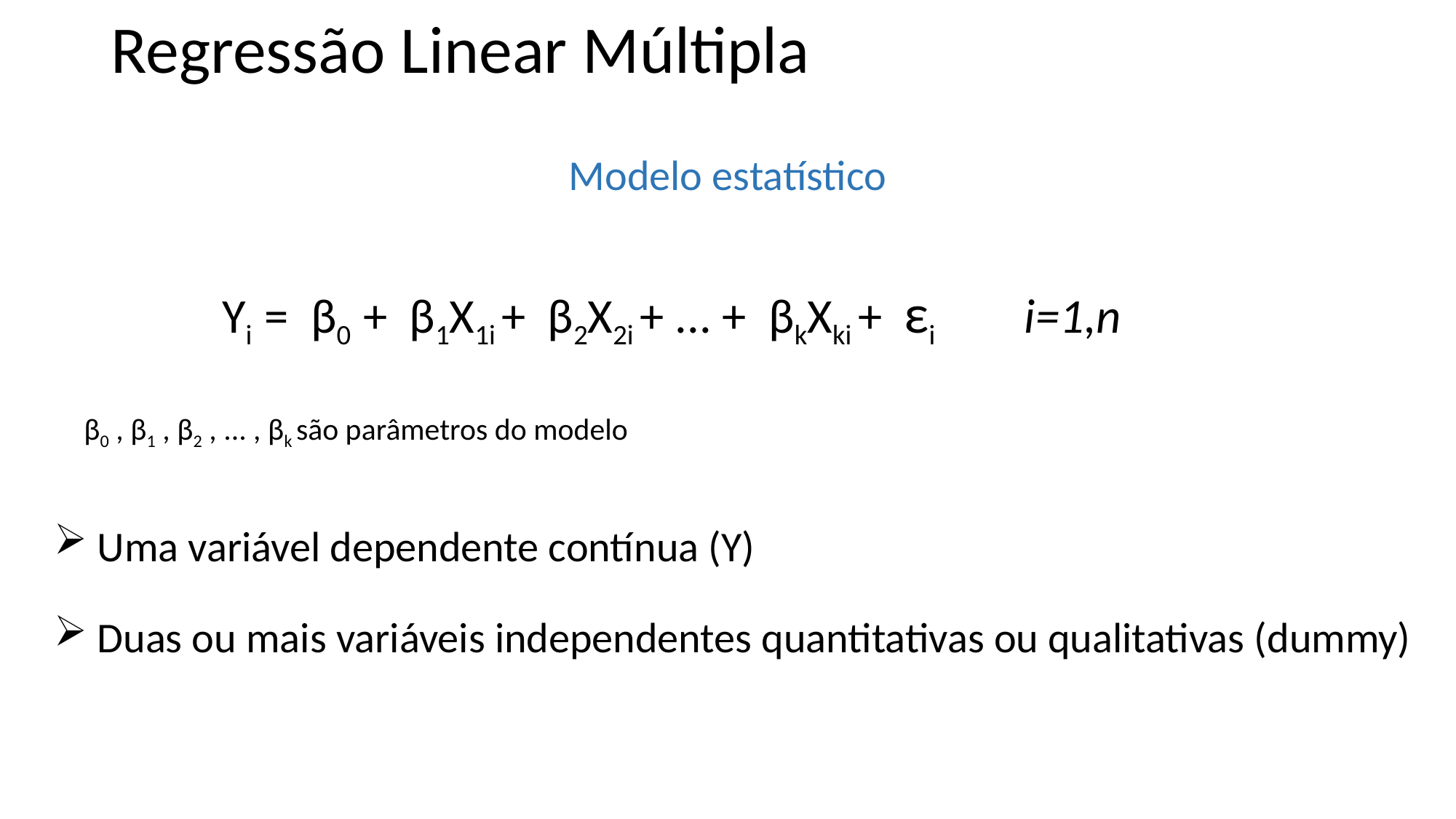

Regressão Linear Múltipla
Modelo estatístico
Yi  =  β0  +  β1X1i +  β2X2i + ... +  βkXki +  εi              i=1,n
β0 , β1 , β2 , ... , βk são parâmetros do modelo
 Uma variável dependente contínua (Y)
 Duas ou mais variáveis independentes quantitativas ou qualitativas (dummy)